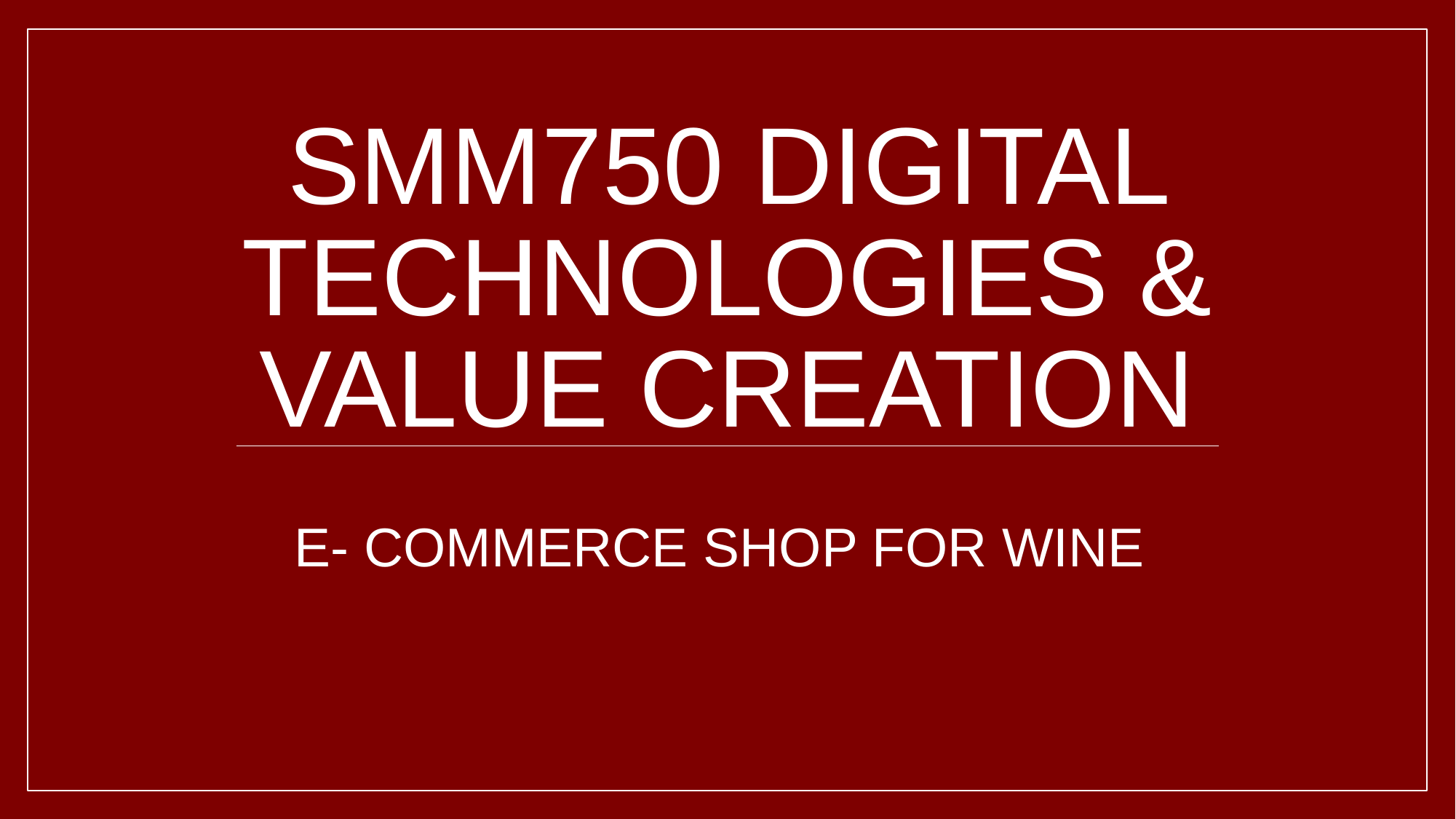

# Smm750 Digital technologies & value creation
E- COMMERCE SHOP FOR WINE